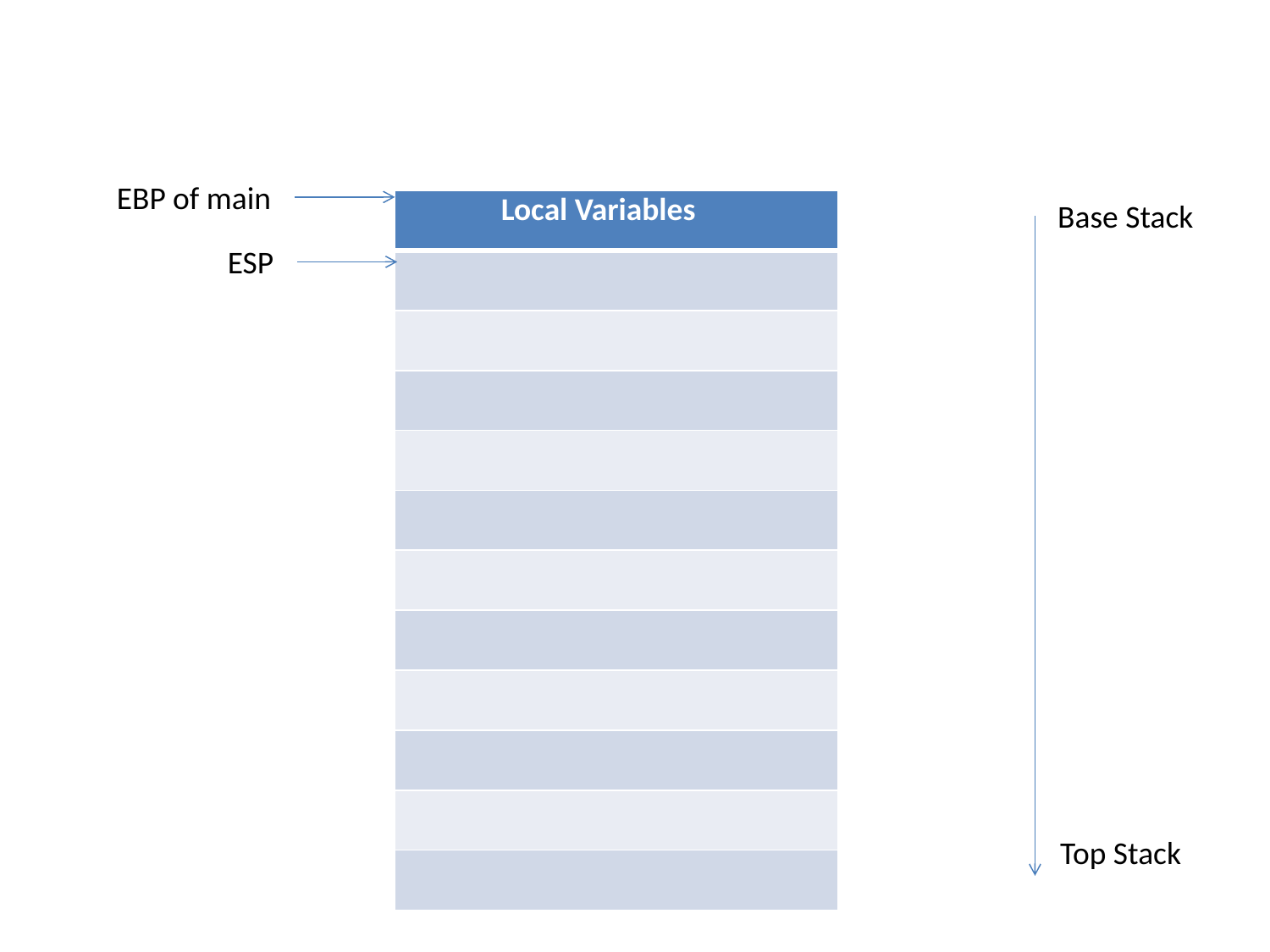

EBP of main
| Local Variables |
| --- |
|  |
|  |
|  |
|  |
|  |
|  |
|  |
|  |
|  |
|  |
|  |
Base Stack
  ESP
Top Stack